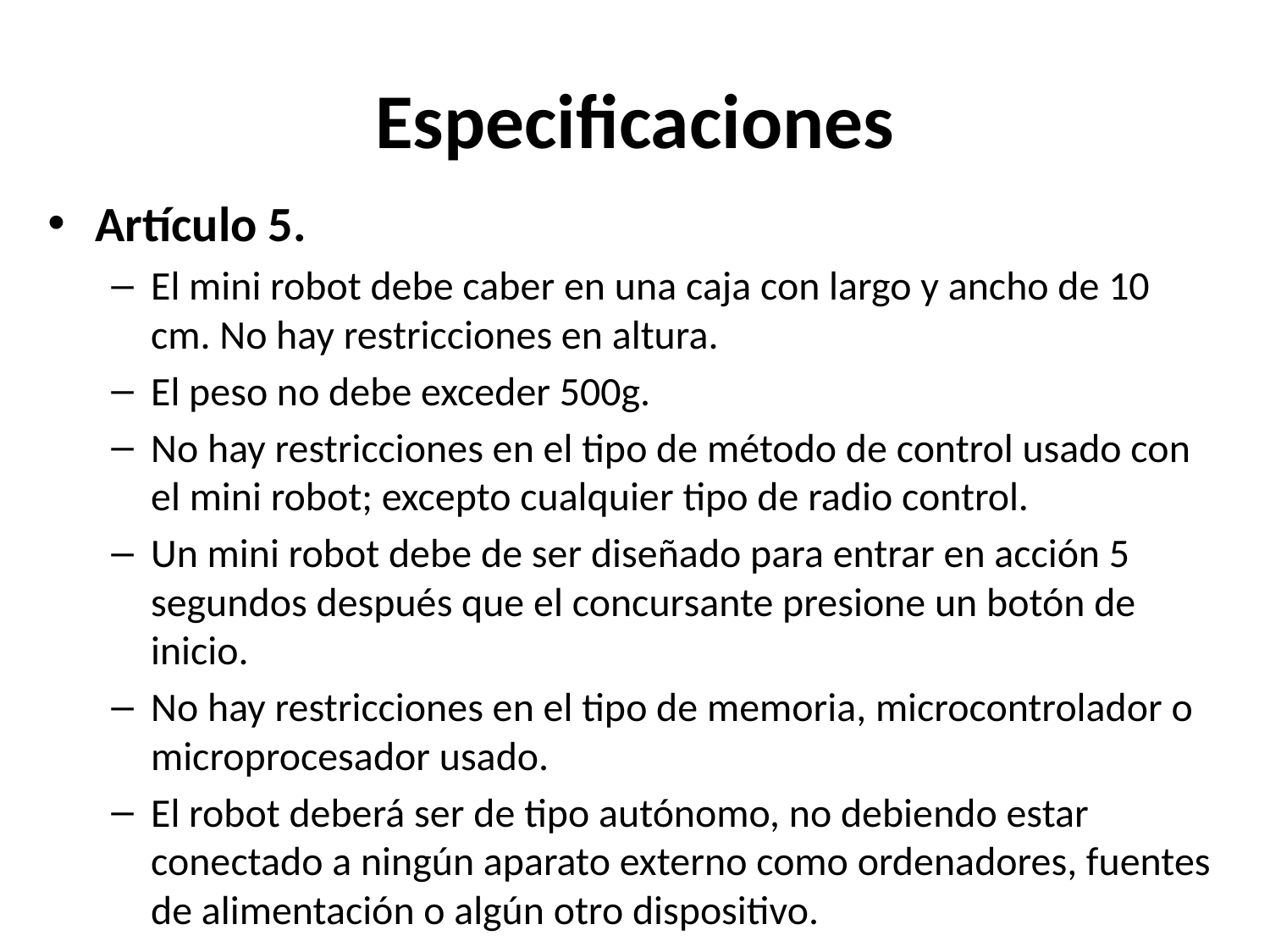

# Especificaciones
Artículo 5.
El mini robot debe caber en una caja con largo y ancho de 10 cm. No hay restricciones en altura.
El peso no debe exceder 500g.
No hay restricciones en el tipo de método de control usado con el mini robot; excepto cualquier tipo de radio control.
Un mini robot debe de ser diseñado para entrar en acción 5 segundos después que el concursante presione un botón de inicio.
No hay restricciones en el tipo de memoria, microcontrolador o microprocesador usado.
El robot deberá ser de tipo autónomo, no debiendo estar conectado a ningún aparato externo como ordenadores, fuentes de alimentación o algún otro dispositivo.